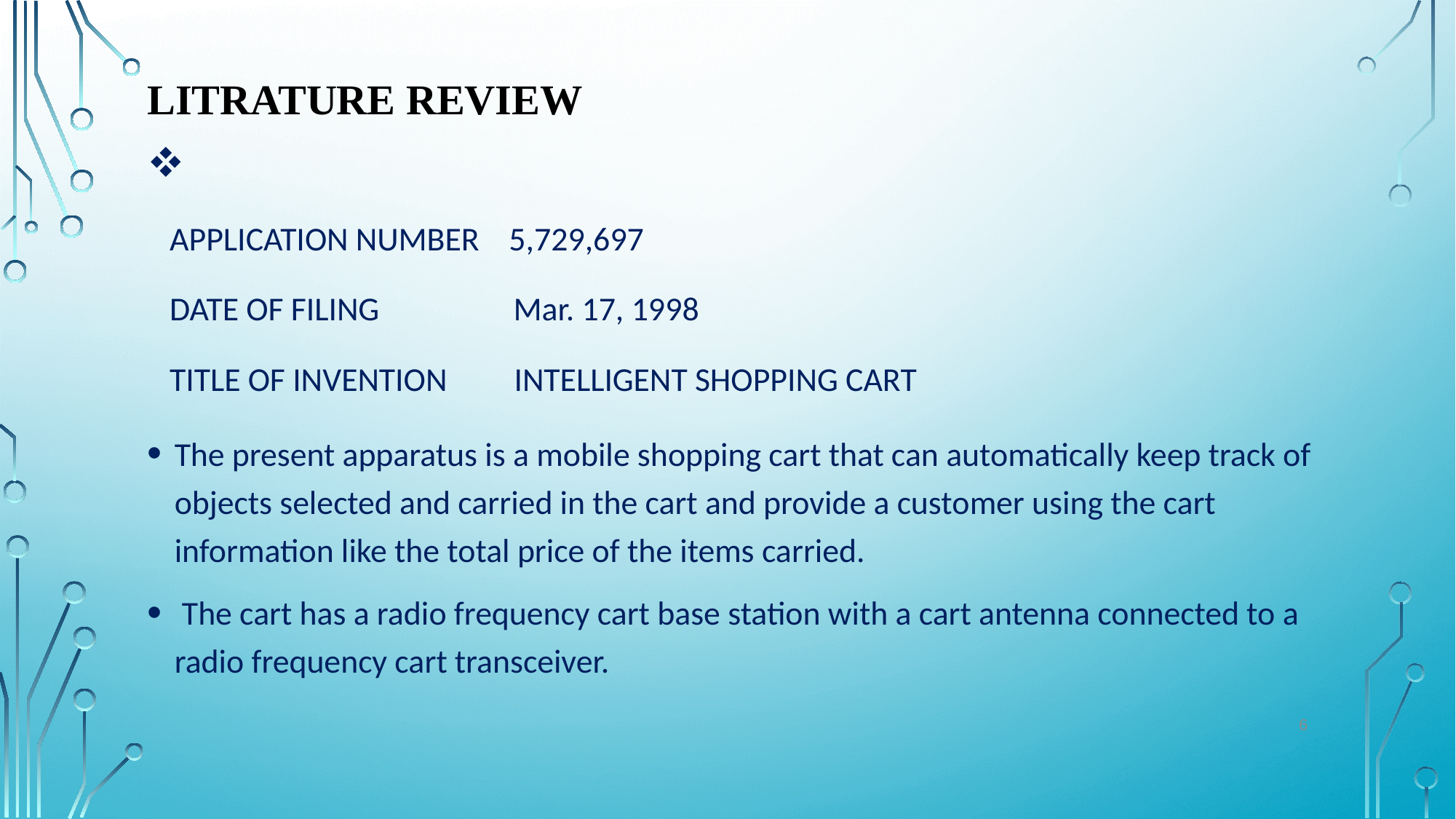

# Litrature review

   APPLICATION NUMBER    5,729,697
   DATE OF FILING                  Mar. 17, 1998
   TITLE OF INVENTION         INTELLIGENT SHOPPING CART
The present apparatus is a mobile shopping cart that can automatically keep track of objects selected and carried in the cart and provide a customer using the cart information like the total price of the items carried.
 The cart has a radio frequency cart base station with a cart antenna connected to a radio frequency cart transceiver.
6